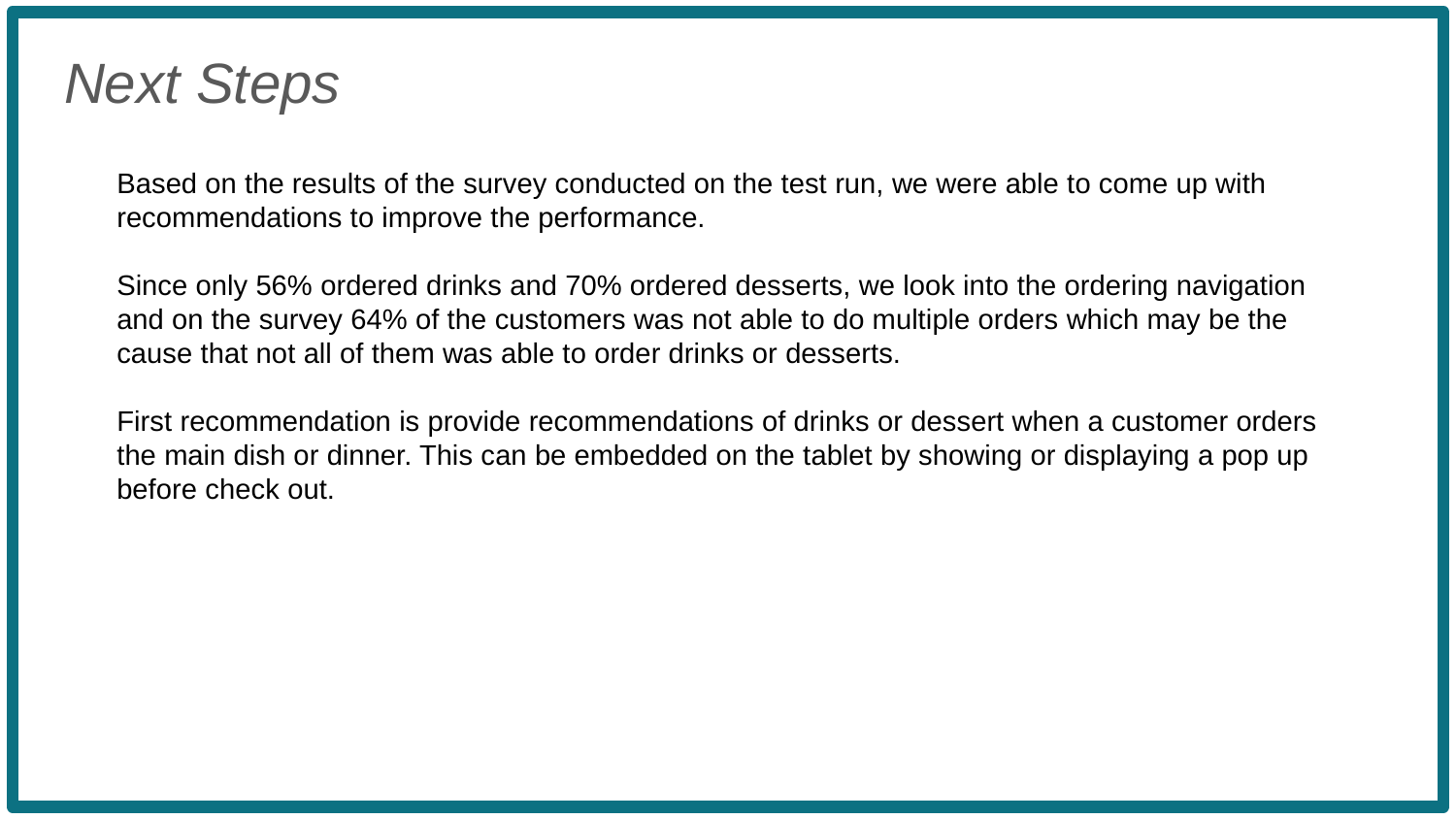

Next Steps
Based on the results of the survey conducted on the test run, we were able to come up with recommendations to improve the performance.

Since only 56% ordered drinks and 70% ordered desserts, we look into the ordering navigation and on the survey 64% of the customers was not able to do multiple orders which may be the cause that not all of them was able to order drinks or desserts.

First recommendation is provide recommendations of drinks or dessert when a customer orders the main dish or dinner. This can be embedded on the tablet by showing or displaying a pop up before check out.